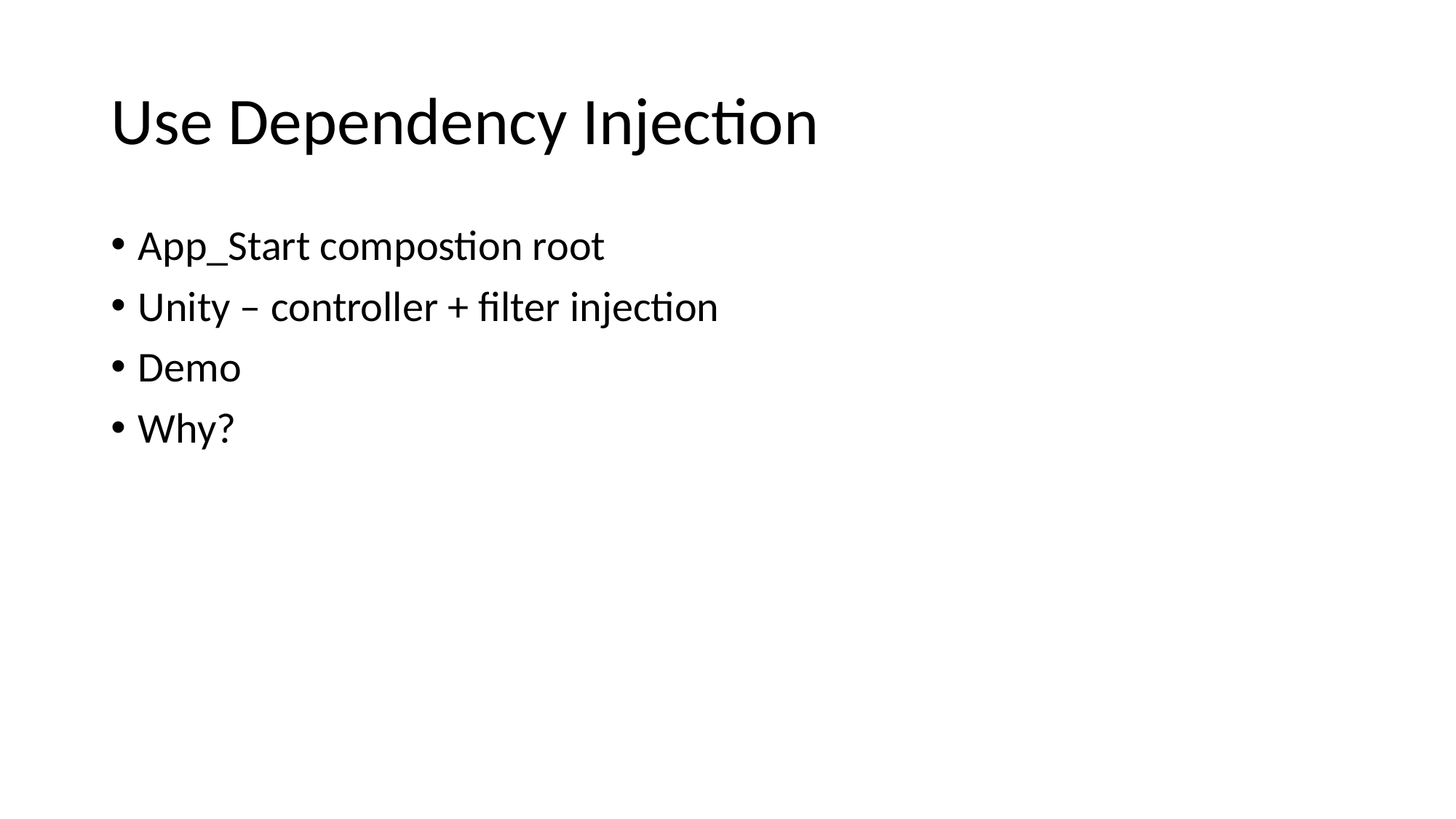

# Use Dependency Injection
App_Start compostion root
Unity – controller + filter injection
Demo
Why?